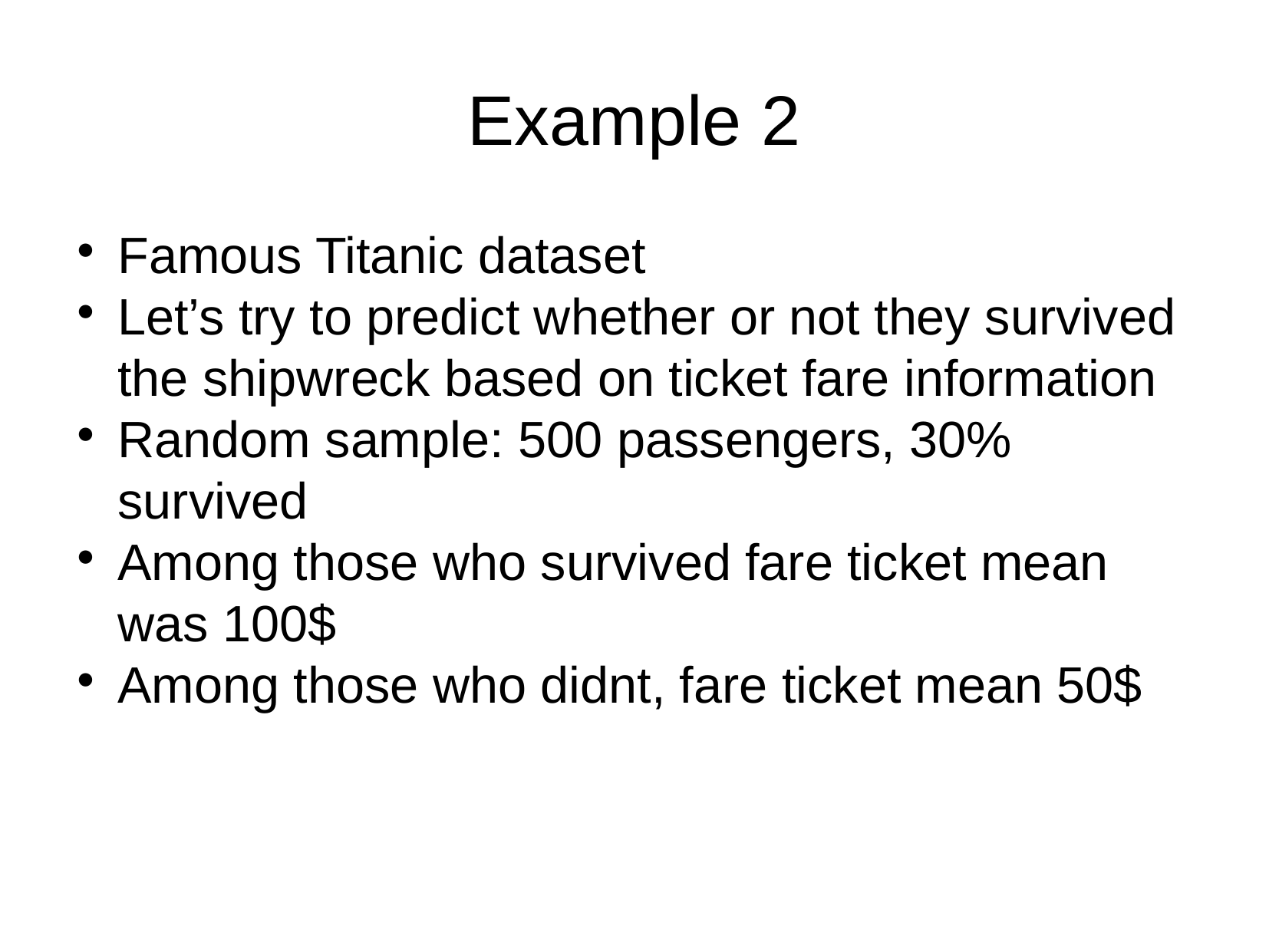

Example 2
Famous Titanic dataset
Let’s try to predict whether or not they survived the shipwreck based on ticket fare information
Random sample: 500 passengers, 30% survived
Among those who survived fare ticket mean was 100$
Among those who didnt, fare ticket mean 50$